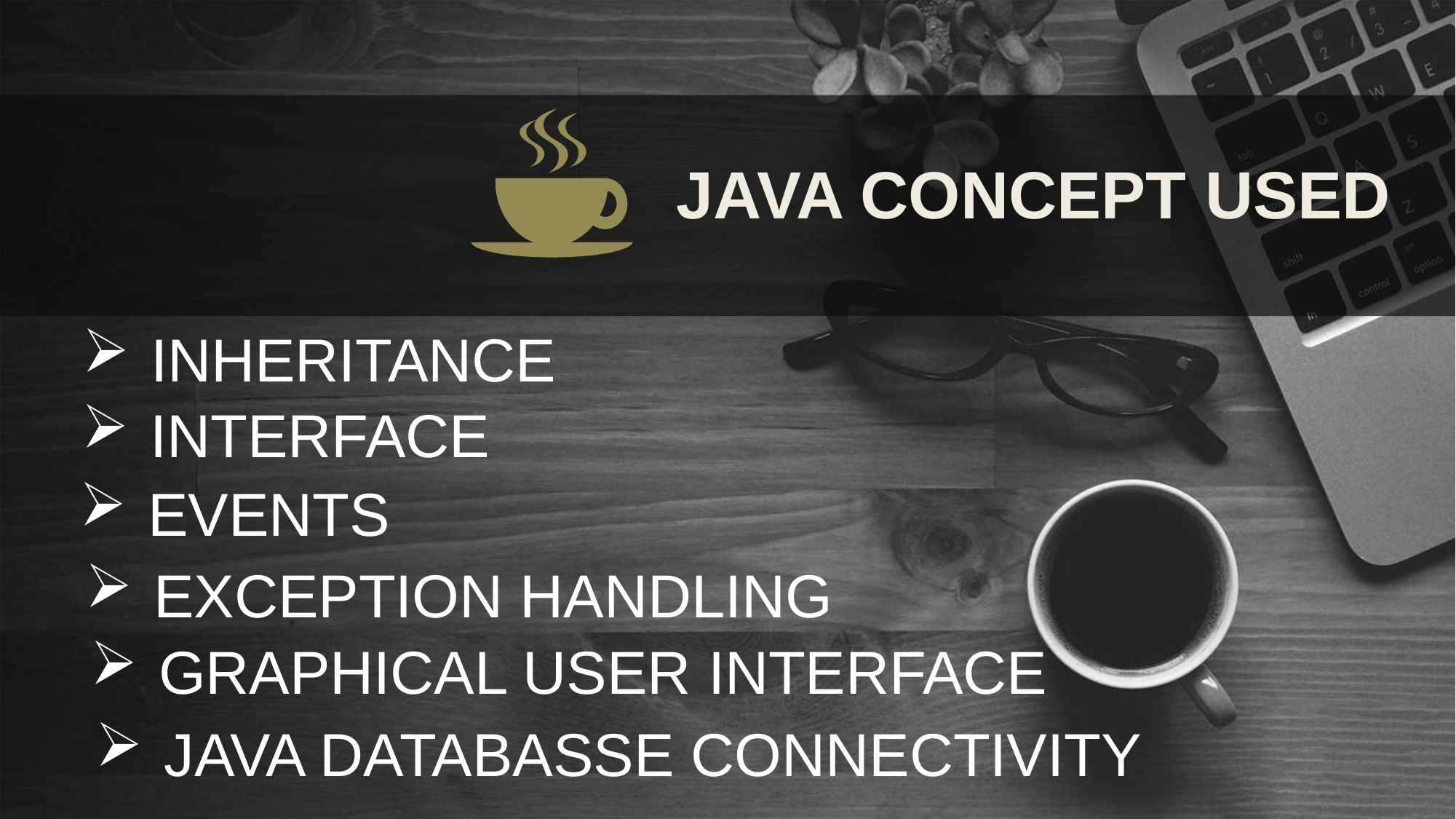

JAVA CONCEPT USED

INHERITANCE
INTERFACE
EVENTS
EXCEPTION HANDLING
GRAPHICAL USER INTERFACE
JAVA DATABASSE CONNECTIVITY